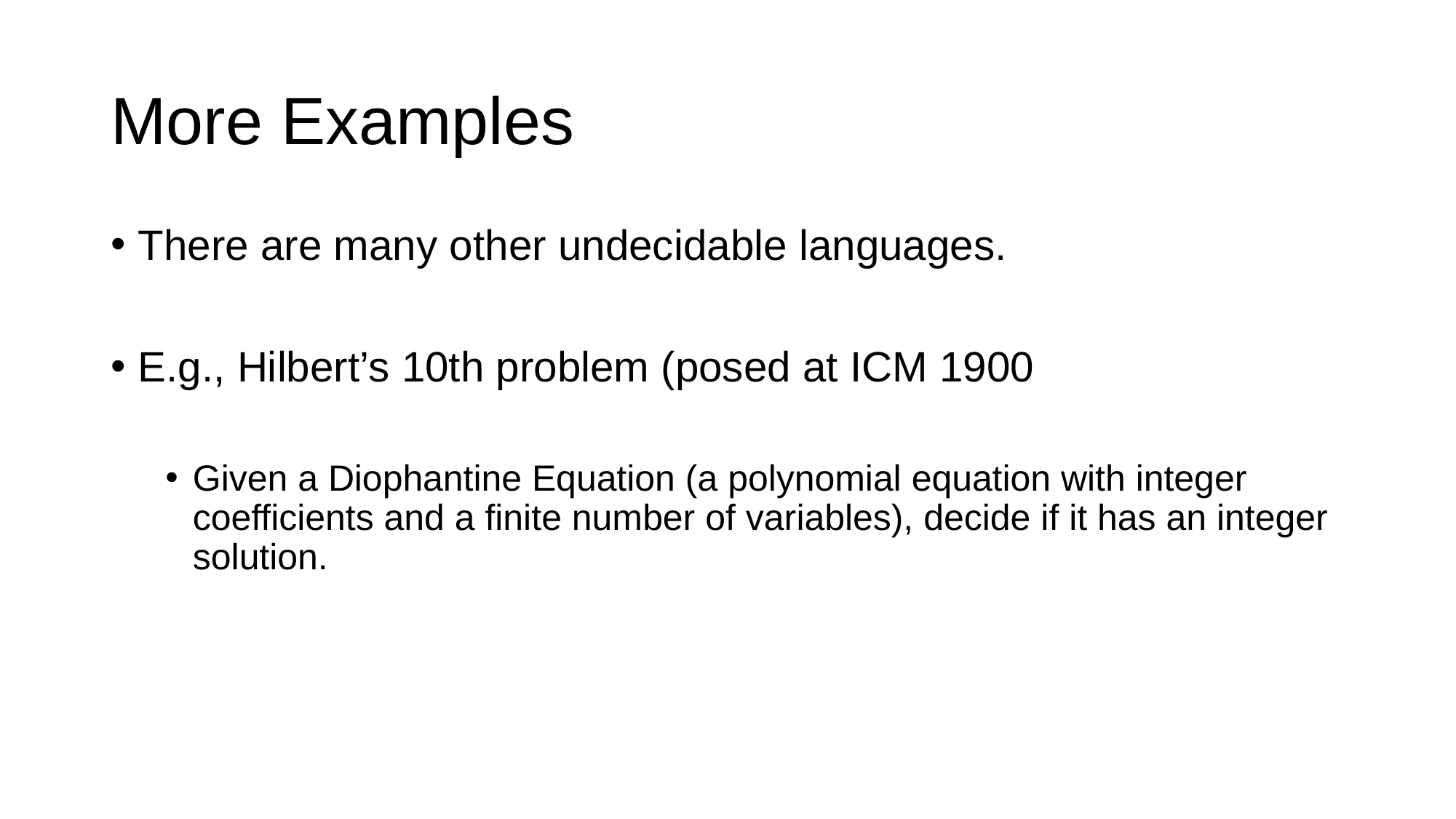

# More Examples
There are many other undecidable languages.

E.g., Hilbert’s 10th problem (posed at ICM 1900

Given a Diophantine Equation (a polynomial equation with integer coefficients and a finite number of variables), decide if it has an integer solution.